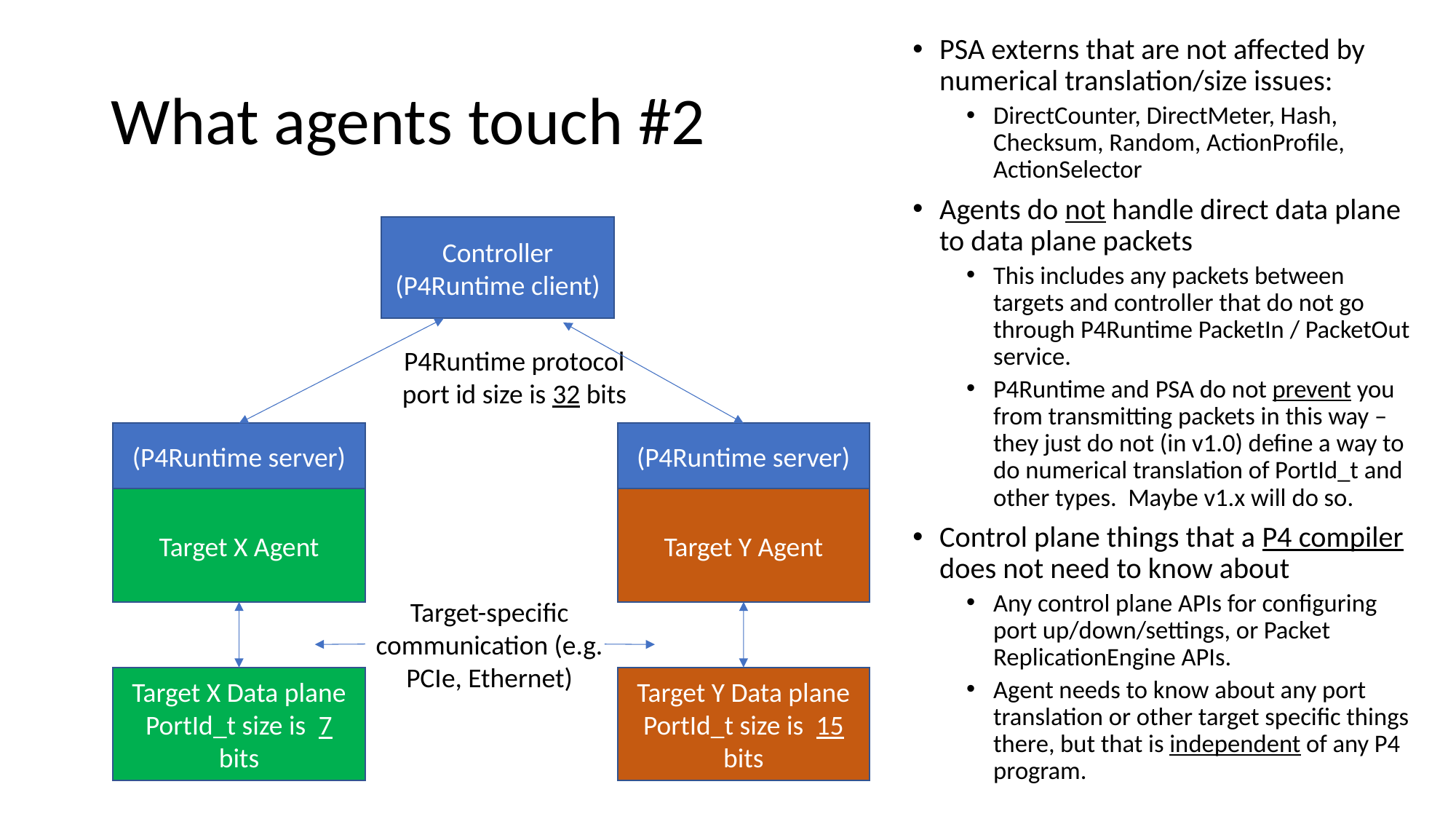

PSA externs that are not affected by numerical translation/size issues:
DirectCounter, DirectMeter, Hash, Checksum, Random, ActionProfile, ActionSelector
Agents do not handle direct data plane to data plane packets
This includes any packets between targets and controller that do not go through P4Runtime PacketIn / PacketOut service.
P4Runtime and PSA do not prevent you from transmitting packets in this way – they just do not (in v1.0) define a way to do numerical translation of PortId_t and other types.  Maybe v1.x will do so.
Control plane things that a P4 compiler does not need to know about
Any control plane APIs for configuring port up/down/settings, or Packet ReplicationEngine APIs.
Agent needs to know about any port translation or other target specific things there, but that is independent of any P4 program.
# What agents touch #2
Controller
(P4Runtime client)
P4Runtime protocol
port id size is 32 bits
(P4Runtime server)
(P4Runtime server)
Target X Agent
Target Y Agent
Target-specific communication (e.g. PCIe, Ethernet)
Target X Data plane
PortId_t size is  7 bits
Target Y Data plane
PortId_t size is  15 bits